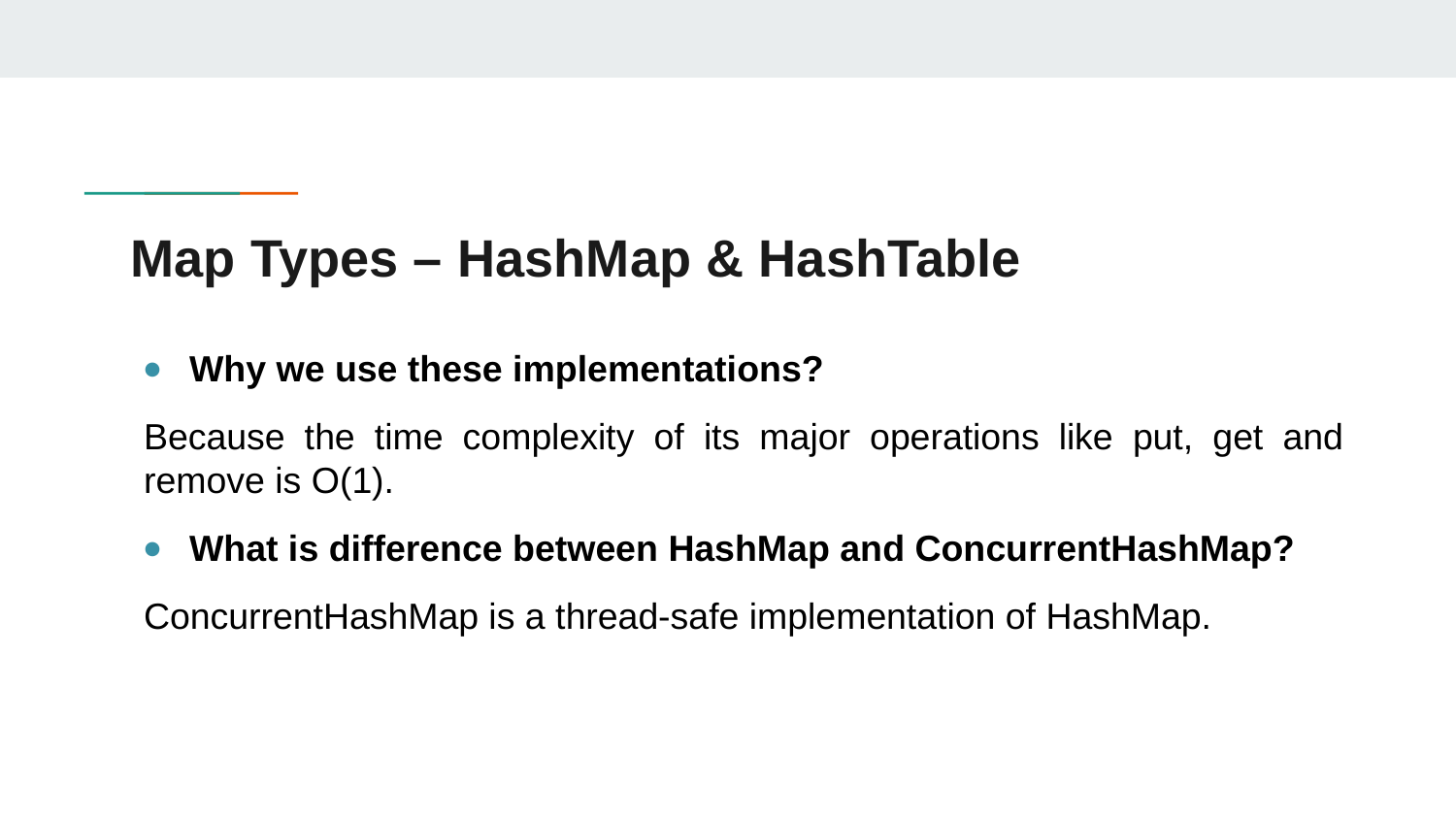

# Map Types – HashMap & HashTable
Why we use these implementations?
Because the time complexity of its major operations like put, get and remove is O(1).
What is difference between HashMap and ConcurrentHashMap?
ConcurrentHashMap is a thread-safe implementation of HashMap.